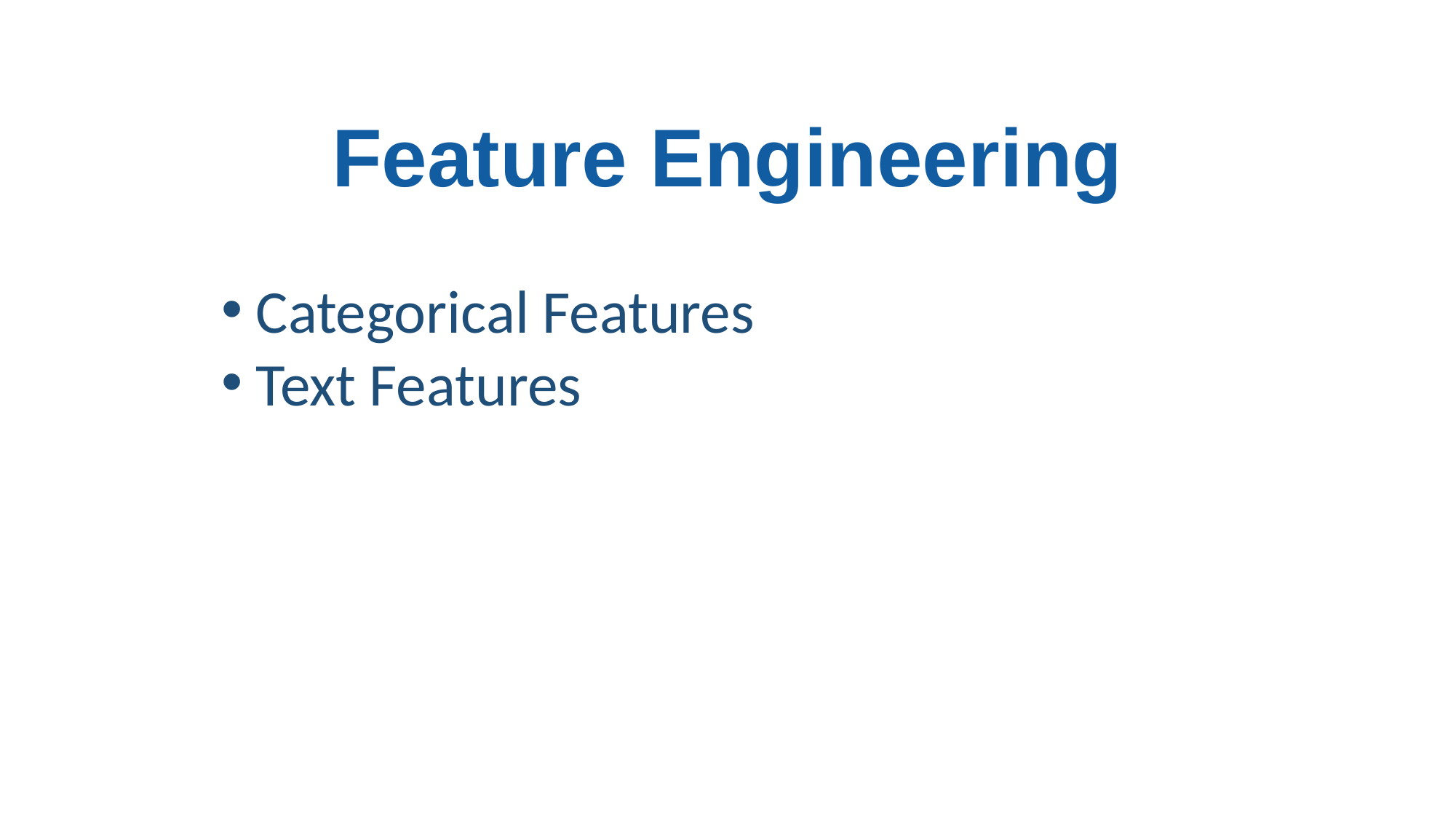

# Feature Engineering
Categorical Features
Text Features